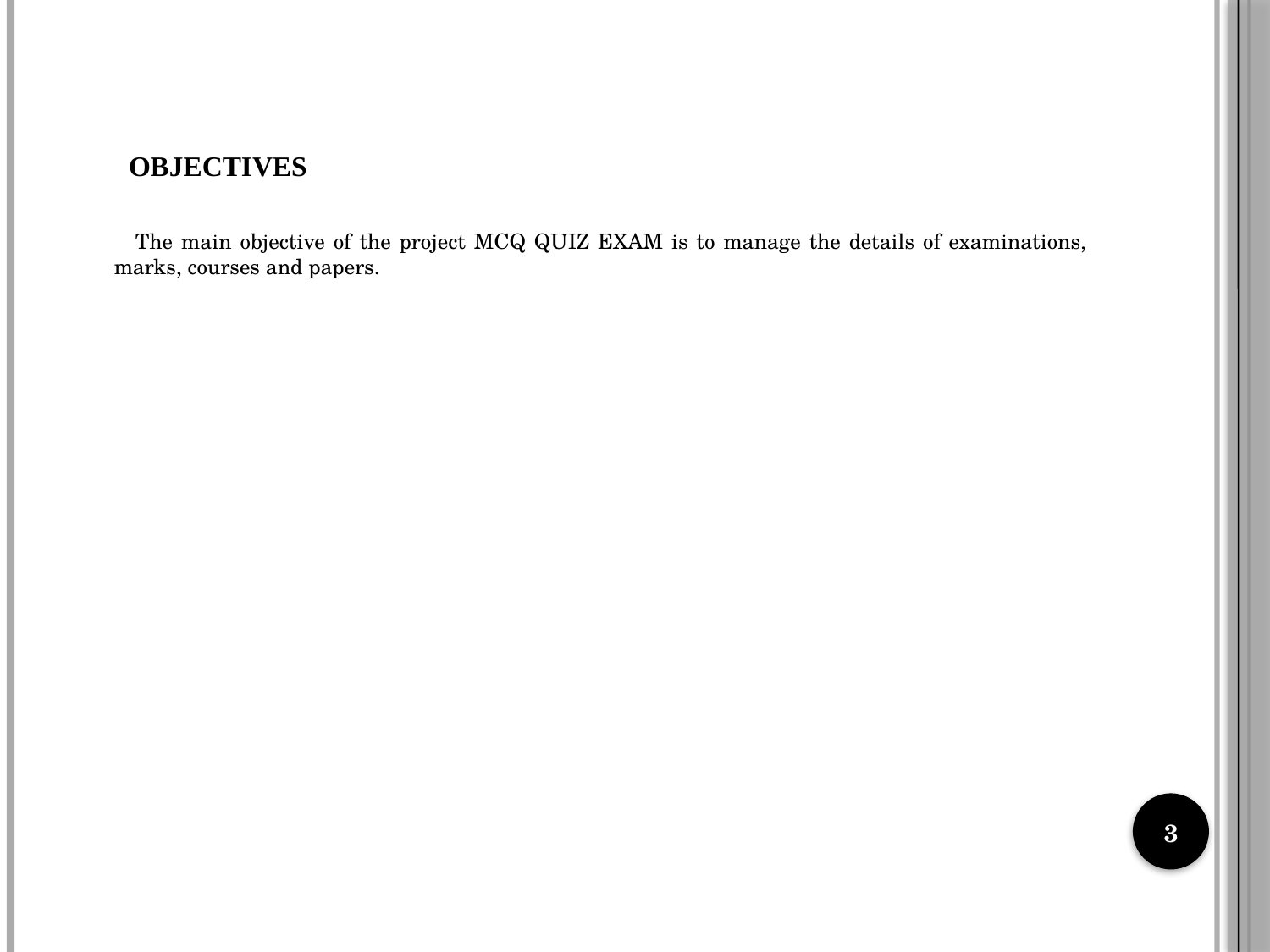

# OBJECTIVES
       The main objective of the project MCQ QUIZ EXAM is to manage the details of examinations, marks, courses and papers.

3